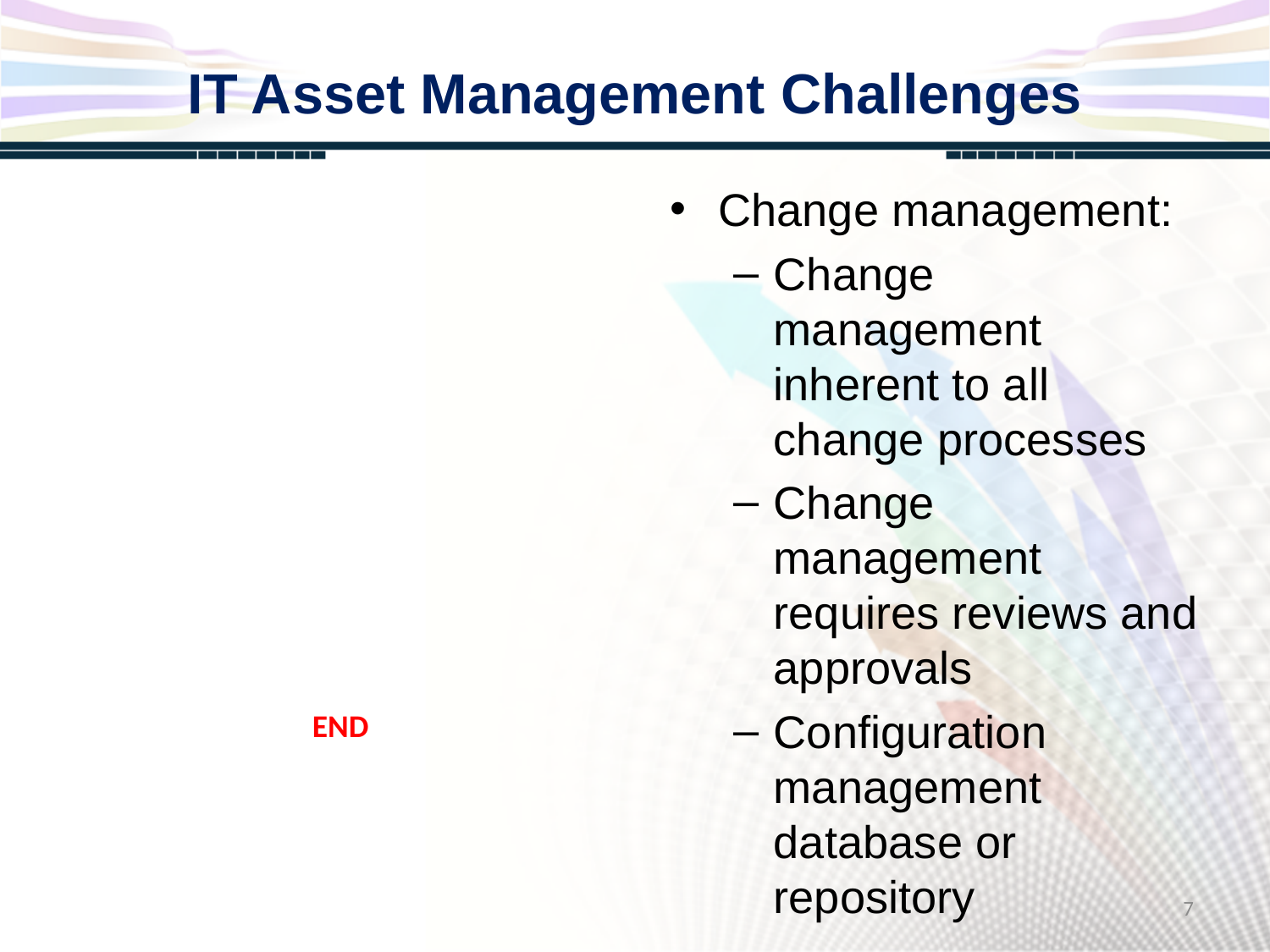

# IT Asset Management Challenges
Change management:
Change management inherent to all change processes
Change management requires reviews and approvals
Configuration management database or repository

END
7